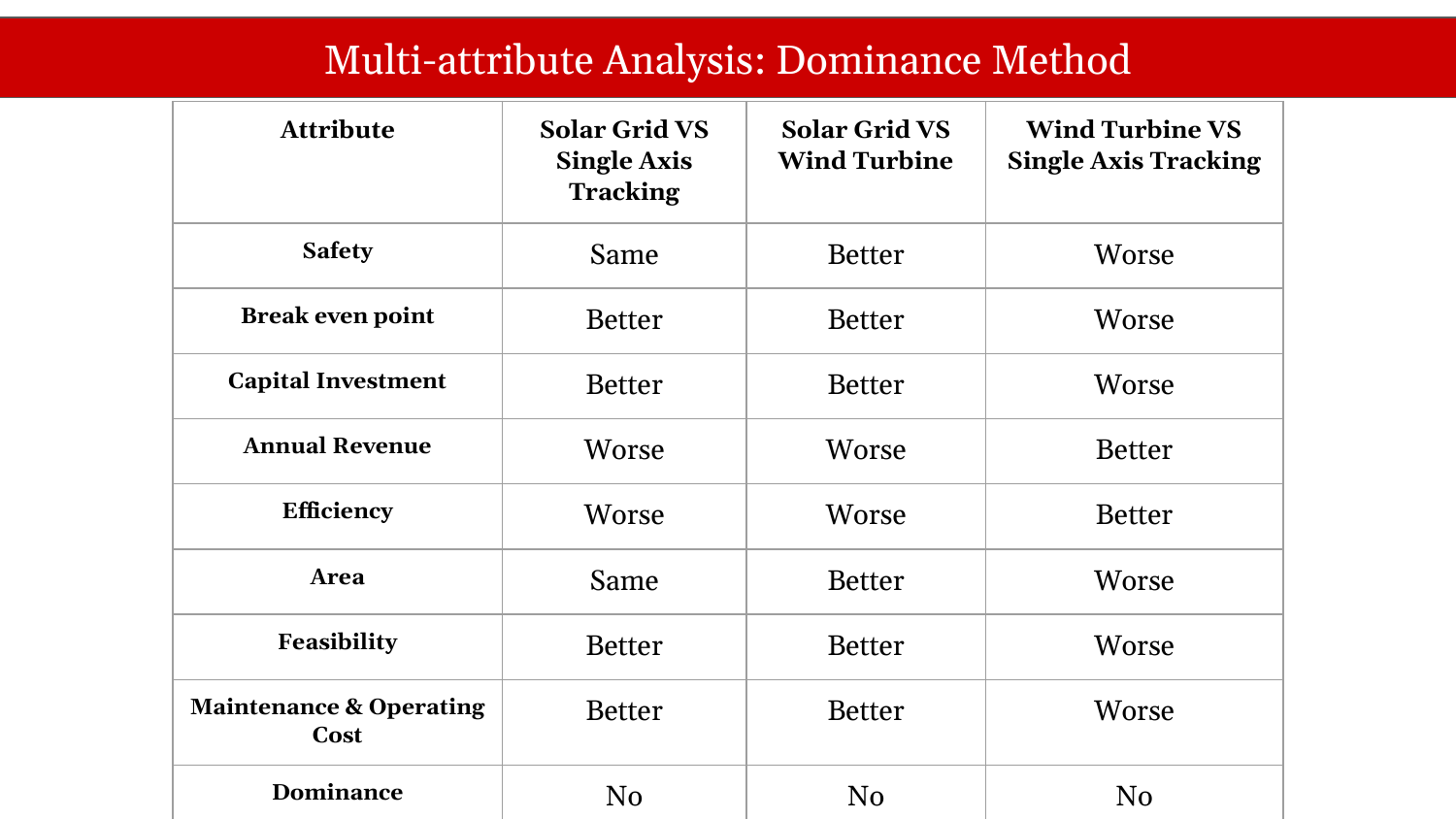

Multi-attribute Analysis: Dominance Method
| Attribute | Solar Grid VS Single Axis Tracking | Solar Grid VS Wind Turbine | Wind Turbine VS Single Axis Tracking |
| --- | --- | --- | --- |
| Safety | Same | Better | Worse |
| Break even point | Better | Better | Worse |
| Capital Investment | Better | Better | Worse |
| Annual Revenue | Worse | Worse | Better |
| Efficiency | Worse | Worse | Better |
| Area | Same | Better | Worse |
| Feasibility | Better | Better | Worse |
| Maintenance & Operating Cost | Better | Better | Worse |
| Dominance | No | No | No |
19